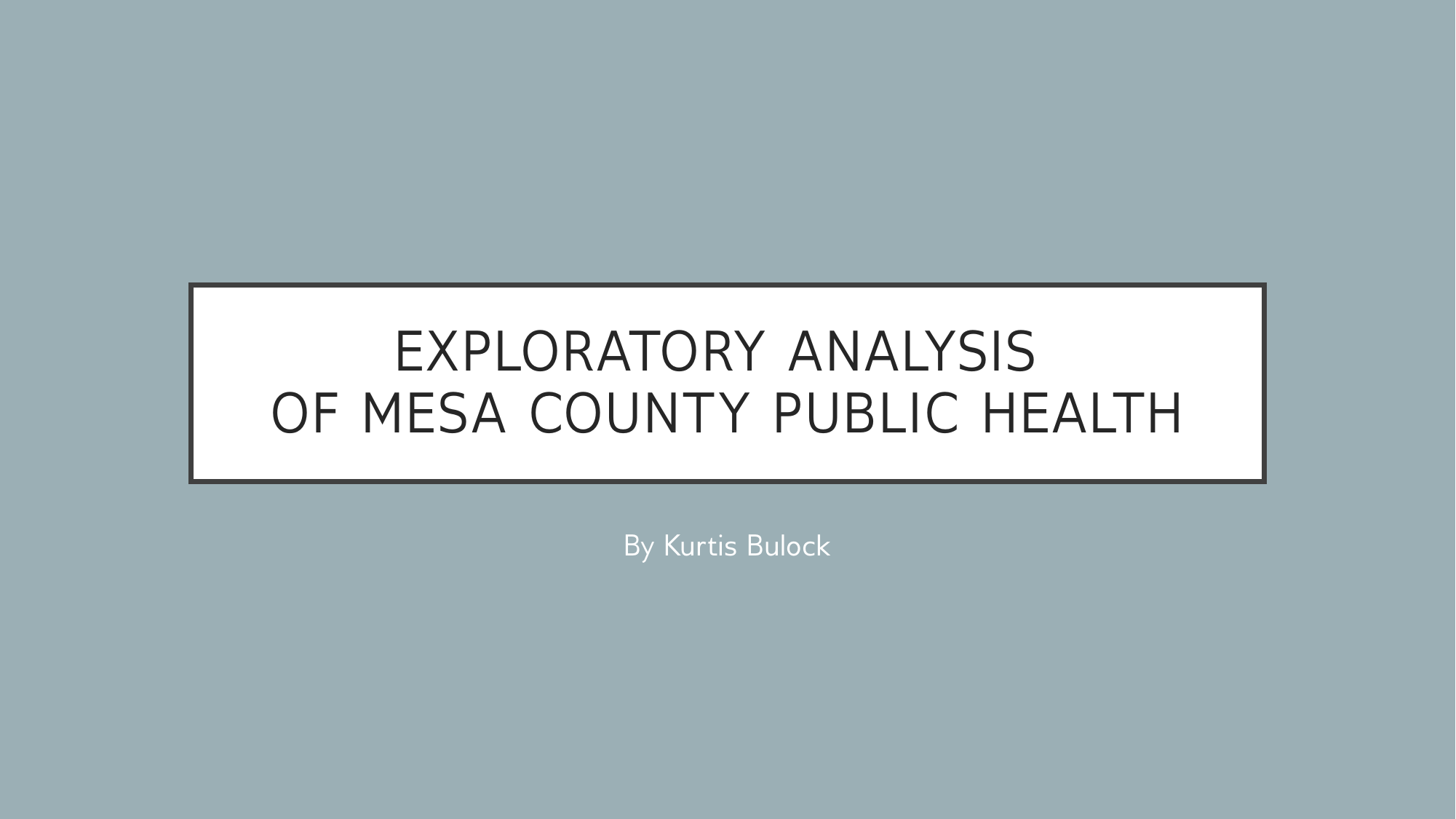

# Exploratory Analysis of Mesa County Public Health
By Kurtis Bulock